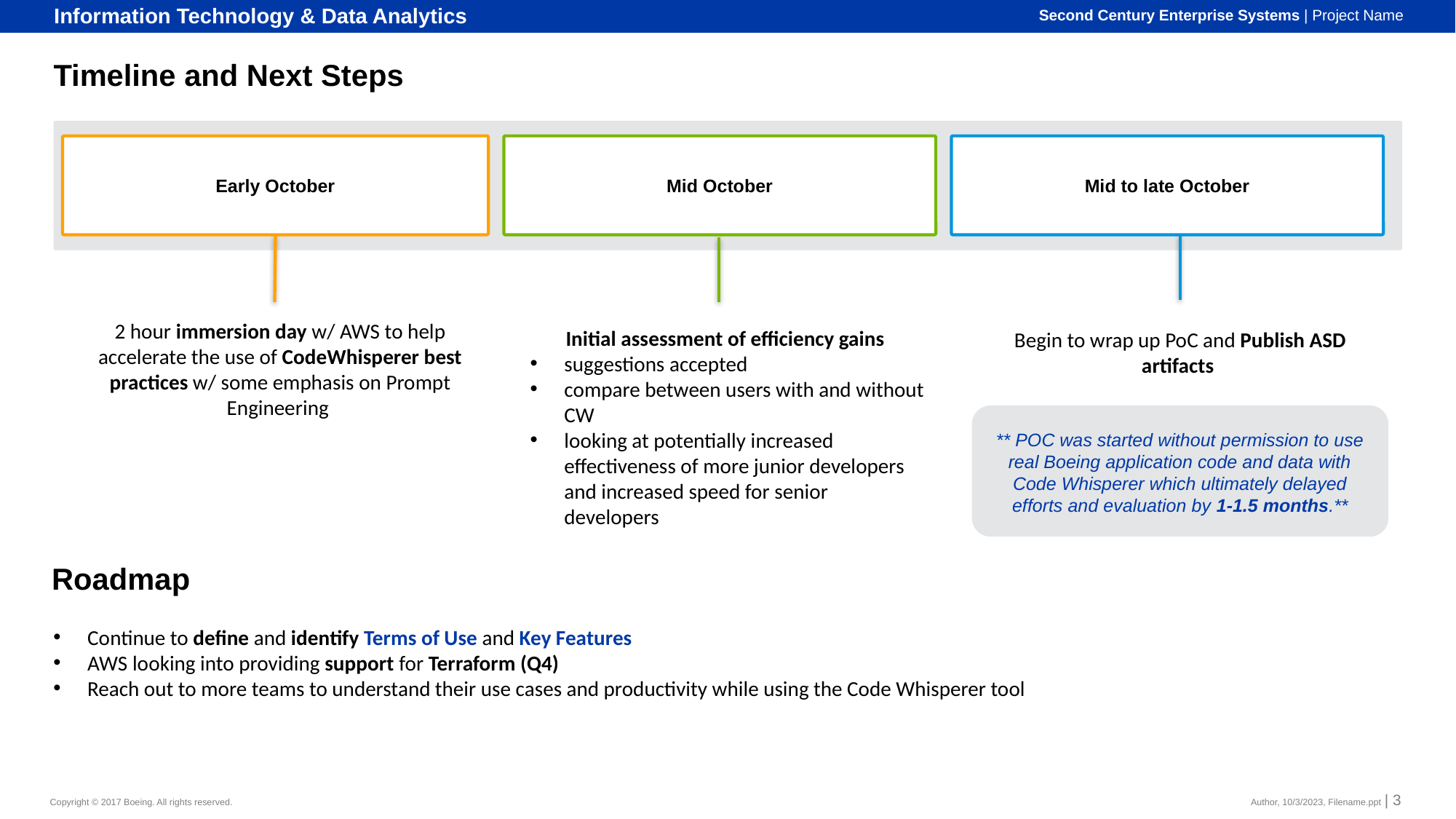

# Timeline and Next Steps

Early October
Mid October
Mid to late October
2 hour immersion day w/ AWS to help accelerate the use of CodeWhisperer best practices w/ some emphasis on Prompt Engineering
Initial assessment of efficiency gains
suggestions accepted
compare between users with and without CW
looking at potentially increased effectiveness of more junior developers and increased speed for senior developers
Begin to wrap up PoC and Publish ASD artifacts

** POC was started without permission to use real Boeing application code and data with Code Whisperer which ultimately delayed efforts and evaluation by 1-1.5 months.**

Roadmap
Continue to define and identify Terms of Use and Key Features
AWS looking into providing support for Terraform (Q4)
Reach out to more teams to understand their use cases and productivity while using the Code Whisperer tool
Author, 10/3/2023, Filename.ppt | 3